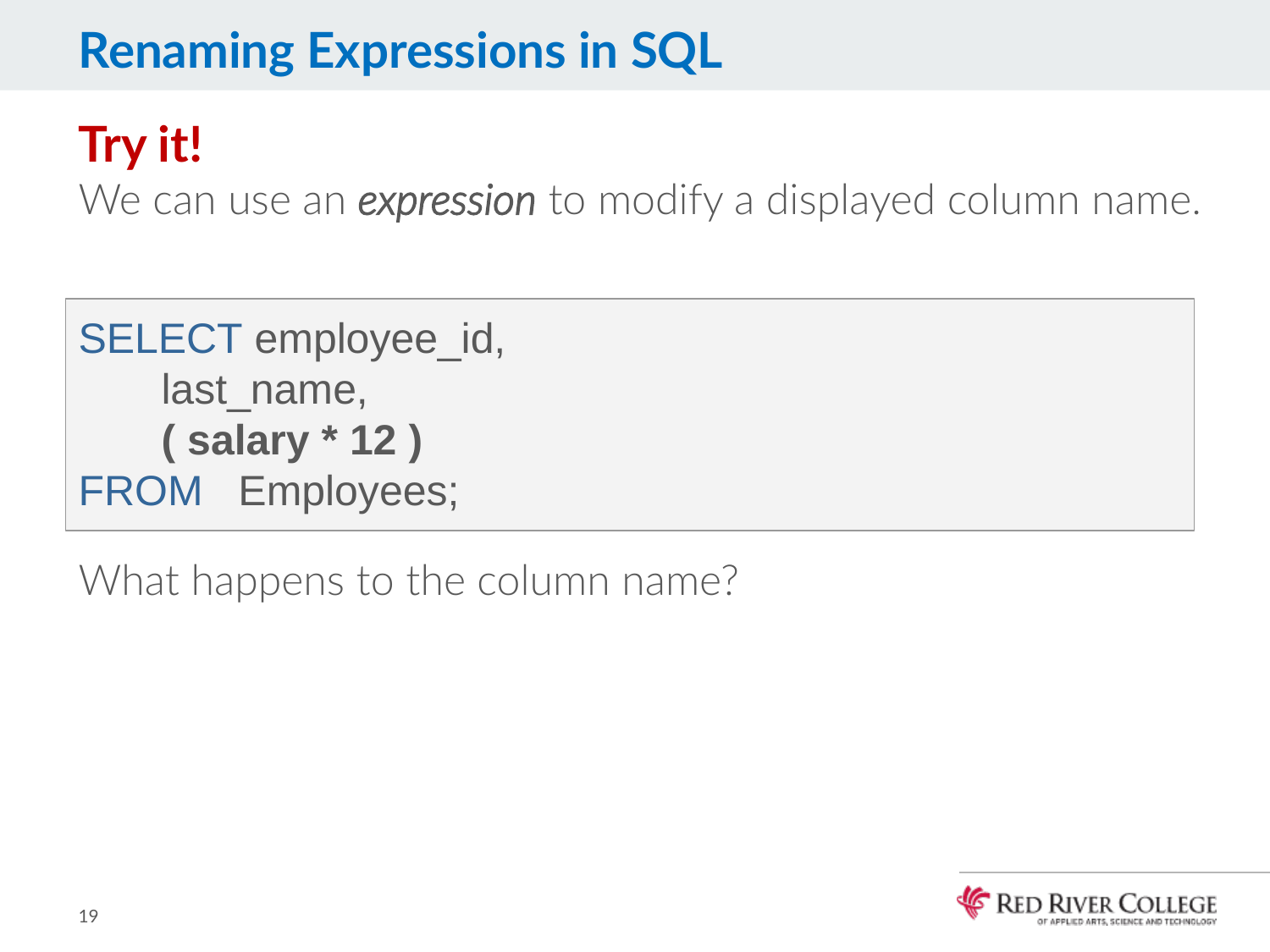

# Renaming Expressions in SQL
Try it!
We can use an expression to modify a displayed column name.

What happens to the column name?
SELECT employee_id,
       last_name,
       ( salary * 12 )
FROM   Employees;
19